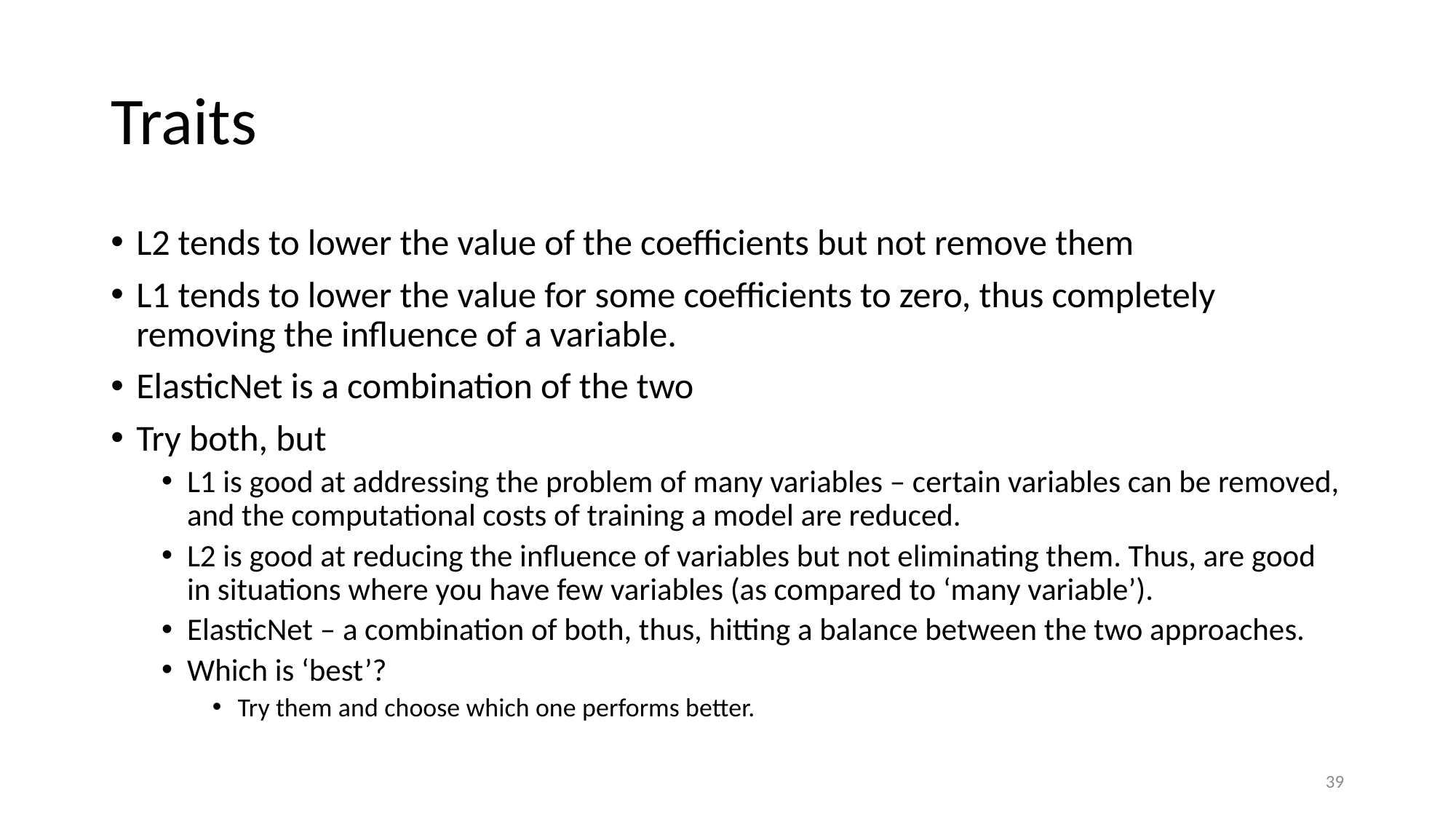

# Traits
L2 tends to lower the value of the coefficients but not remove them
L1 tends to lower the value for some coefficients to zero, thus completely removing the influence of a variable.
ElasticNet is a combination of the two
Try both, but
L1 is good at addressing the problem of many variables – certain variables can be removed, and the computational costs of training a model are reduced.
L2 is good at reducing the influence of variables but not eliminating them. Thus, are good in situations where you have few variables (as compared to ‘many variable’).
ElasticNet – a combination of both, thus, hitting a balance between the two approaches.
Which is ‘best’?
Try them and choose which one performs better.
39